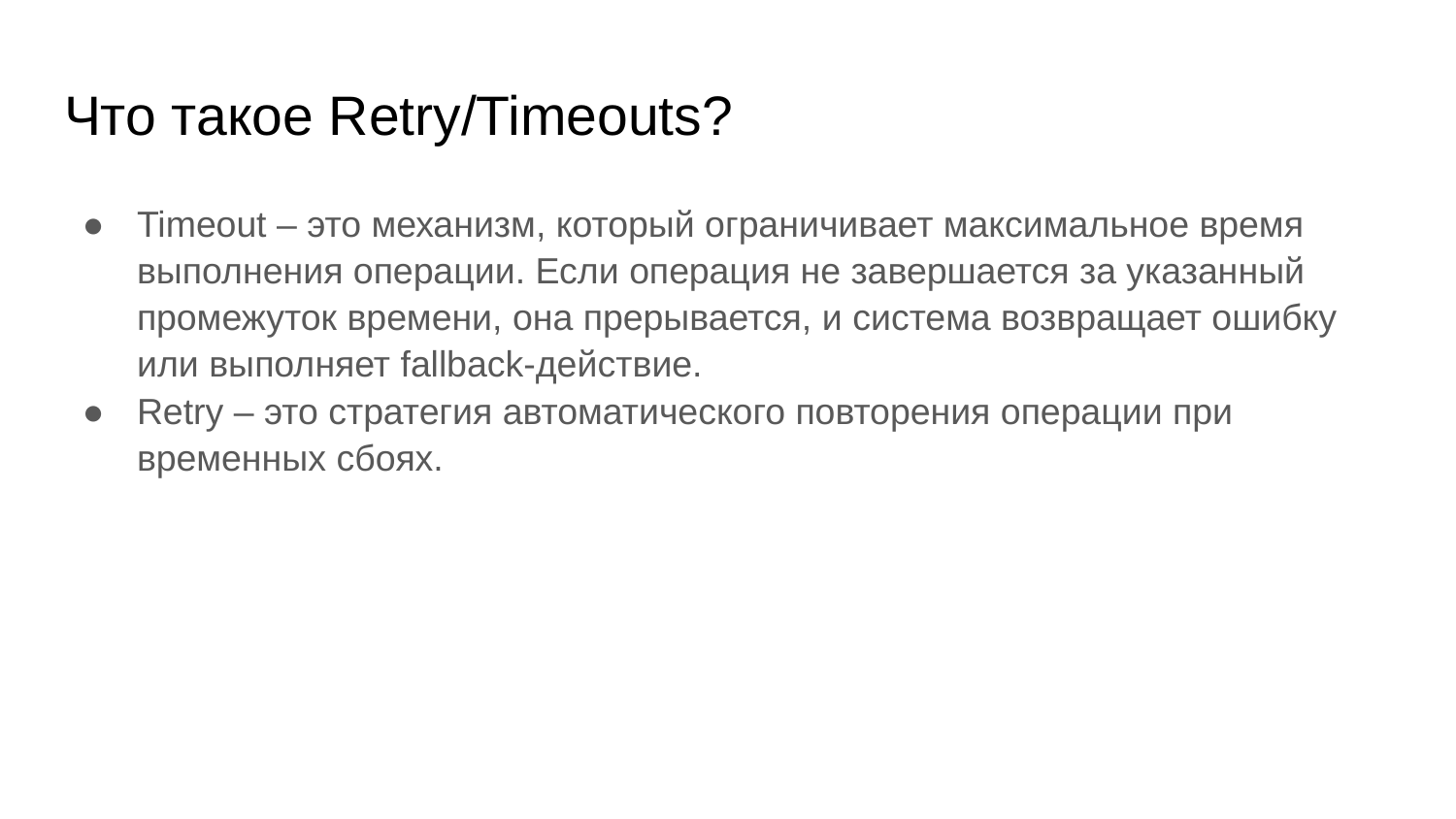

# Что такое Retry/Timeouts?
Timeout – это механизм, который ограничивает максимальное время выполнения операции. Если операция не завершается за указанный промежуток времени, она прерывается, и система возвращает ошибку или выполняет fallback-действие.
Retry – это стратегия автоматического повторения операции при временных сбоях.